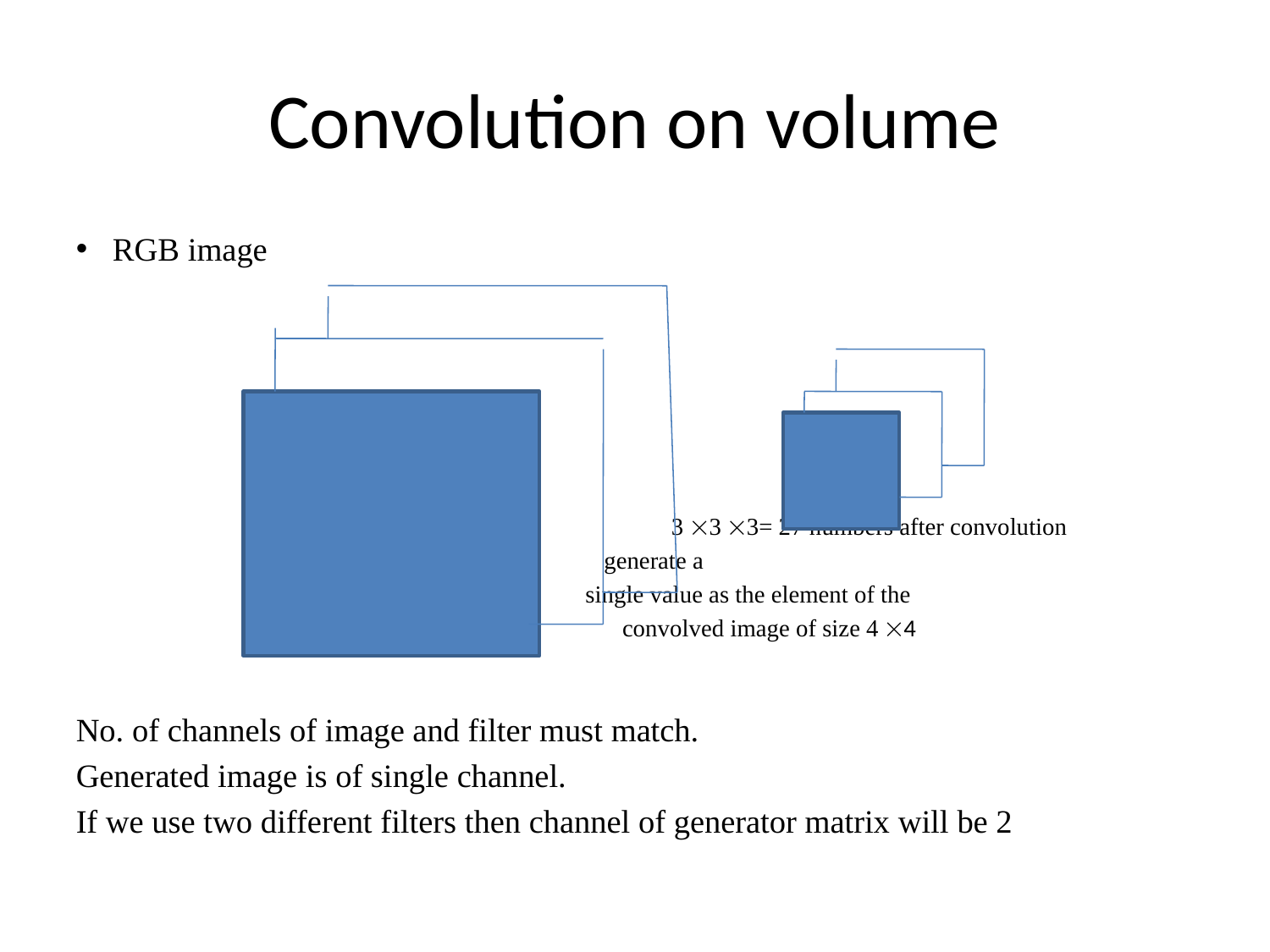

Convolution on volume
RGB image

                                                                                                 3 ×3 ×3= 27 numbers after convolution
                                                                                      generate a
                                                                                   single value as the element of the
                                                                                         convolved image of size 4 ×4

No. of channels of image and filter must match.
Generated image is of single channel.
If we use two different filters then channel of generator matrix will be 2